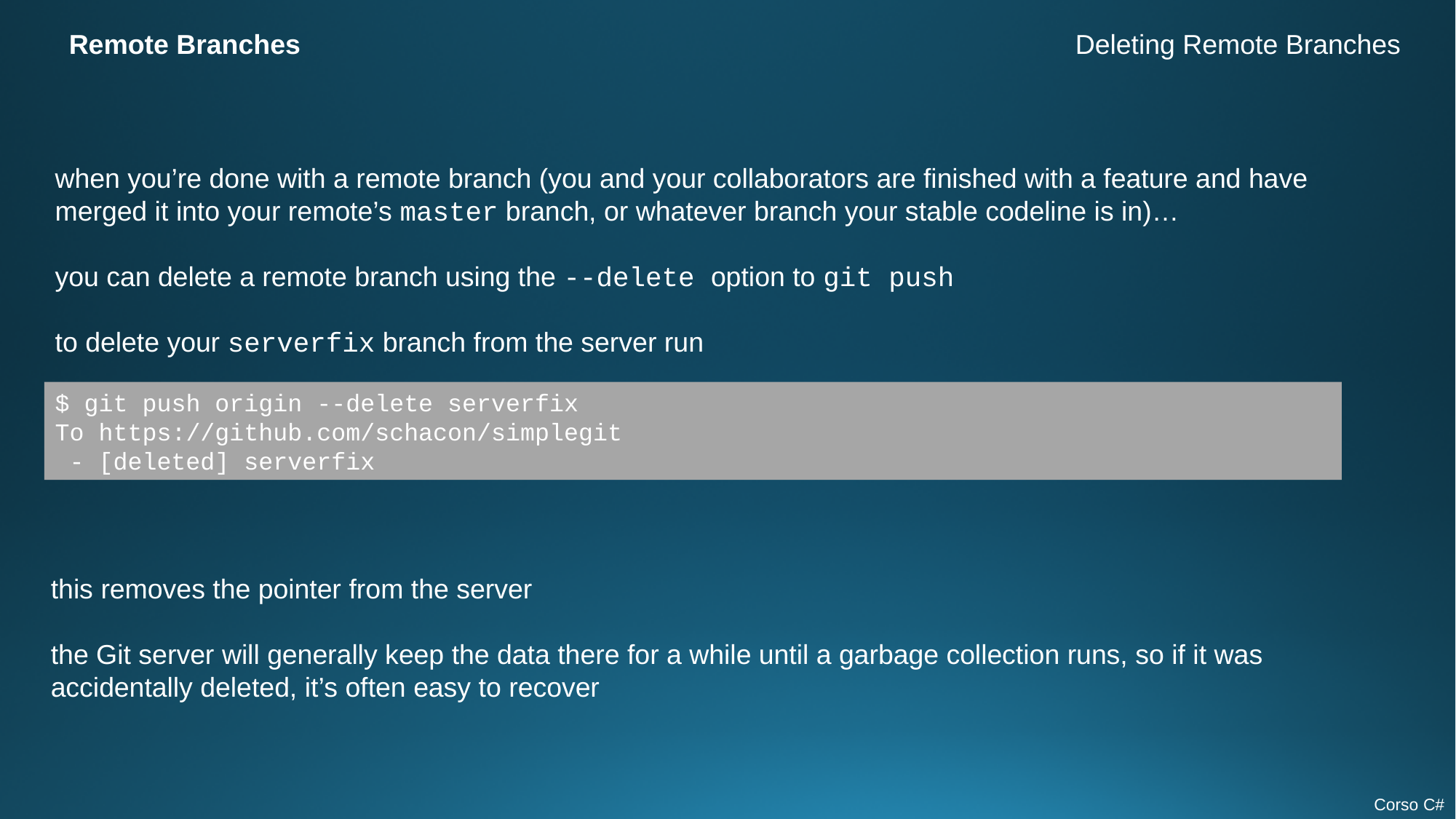

Remote Branches
Deleting Remote Branches
when you’re done with a remote branch (you and your collaborators are finished with a feature and have merged it into your remote’s master branch, or whatever branch your stable codeline is in)…

you can delete a remote branch using the --delete option to git push

to delete your serverfix branch from the server run
$ git push origin --delete serverfix
To https://github.com/schacon/simplegit
 - [deleted] serverfix
this removes the pointer from the server

the Git server will generally keep the data there for a while until a garbage collection runs, so if it was accidentally deleted, it’s often easy to recover
Corso C#